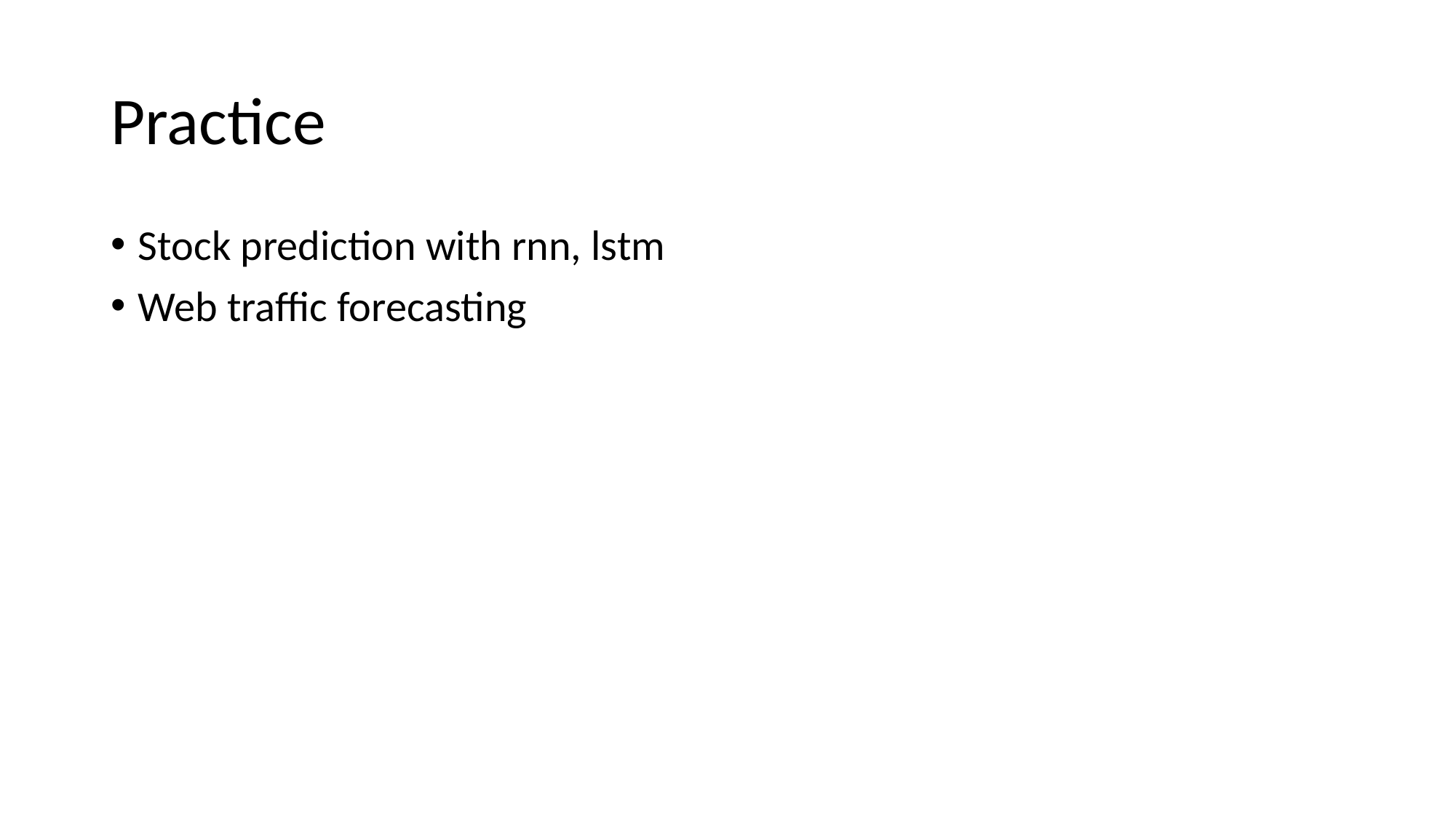

# Practice
Stock prediction with rnn, lstm
Web traffic forecasting